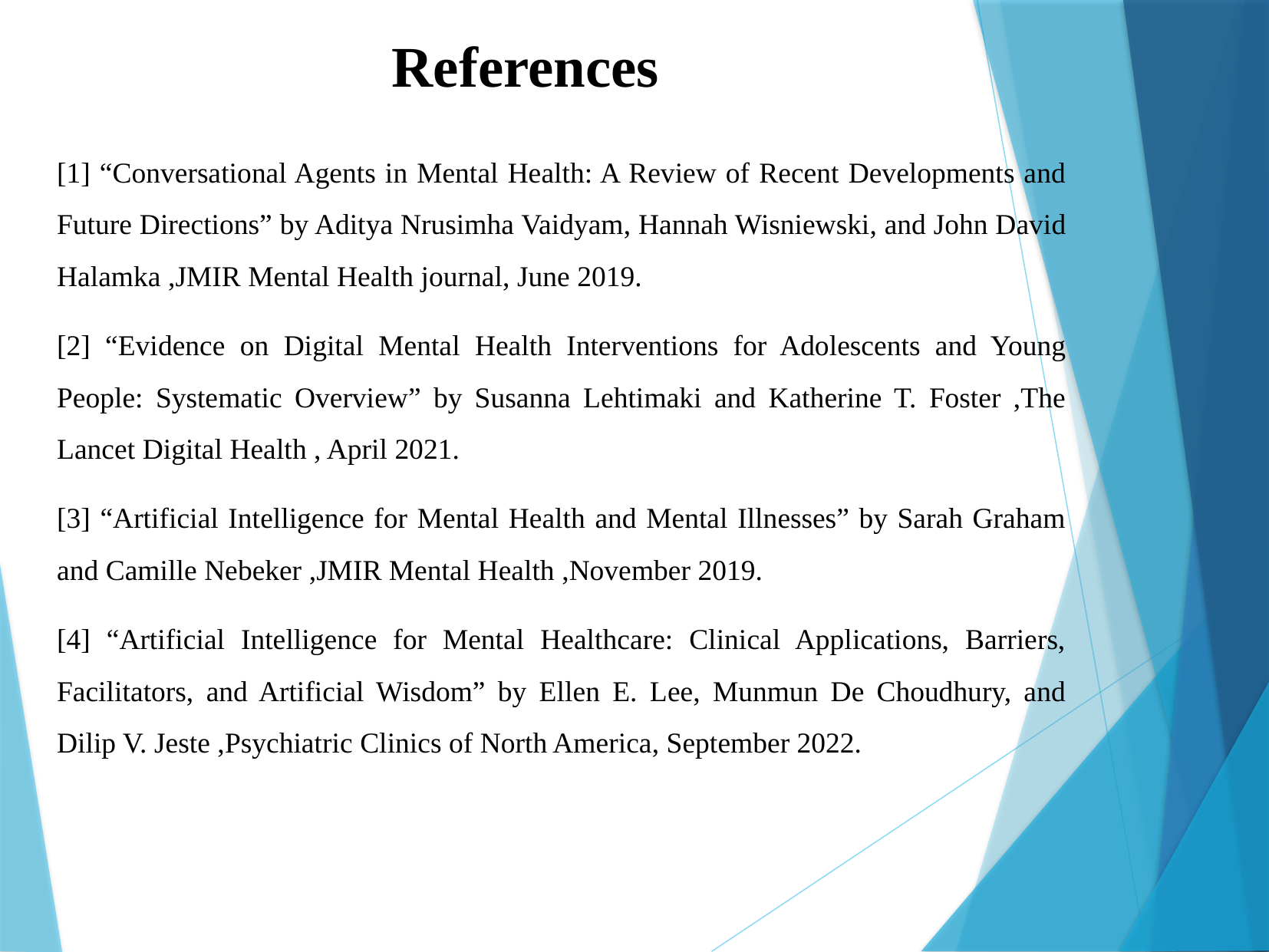

References
[1] “Conversational Agents in Mental Health: A Review of Recent Developments and Future Directions” by Aditya Nrusimha Vaidyam, Hannah Wisniewski, and John David Halamka ,JMIR Mental Health journal, June 2019.
[2] “Evidence on Digital Mental Health Interventions for Adolescents and Young People: Systematic Overview” by Susanna Lehtimaki and Katherine T. Foster ,The Lancet Digital Health , April 2021.
[3] “Artificial Intelligence for Mental Health and Mental Illnesses” by Sarah Graham and Camille Nebeker ,JMIR Mental Health ,November 2019.
[4] “Artificial Intelligence for Mental Healthcare: Clinical Applications, Barriers, Facilitators, and Artificial Wisdom” by Ellen E. Lee, Munmun De Choudhury, and Dilip V. Jeste ,Psychiatric Clinics of North America, September 2022.